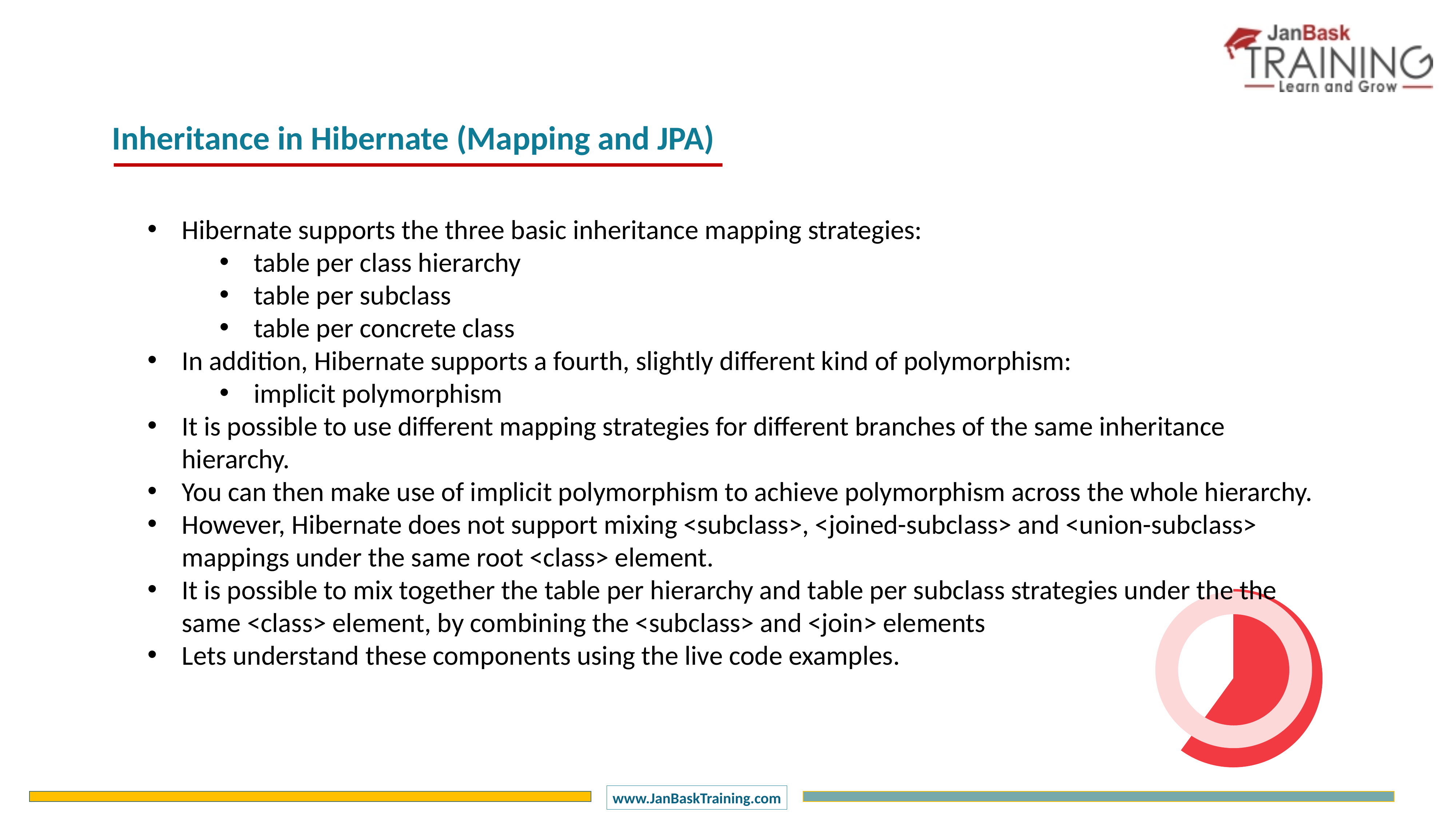

Inheritance in Hibernate (Mapping and JPA)

Hibernate supports the three basic inheritance mapping strategies:
table per class hierarchy
table per subclass
table per concrete class
In addition, Hibernate supports a fourth, slightly different kind of polymorphism:
implicit polymorphism
It is possible to use different mapping strategies for different branches of the same inheritance hierarchy.
You can then make use of implicit polymorphism to achieve polymorphism across the whole hierarchy.
However, Hibernate does not support mixing <subclass>, <joined-subclass> and <union-subclass> mappings under the same root <class> element.
It is possible to mix together the table per hierarchy and table per subclass strategies under the the same <class> element, by combining the <subclass> and <join> elements
Lets understand these components using the live code examples.

### Chart

| Category | Sales |
|---|---|
| 1 Q | 60.0 |
| 2 Q | 40.0 |